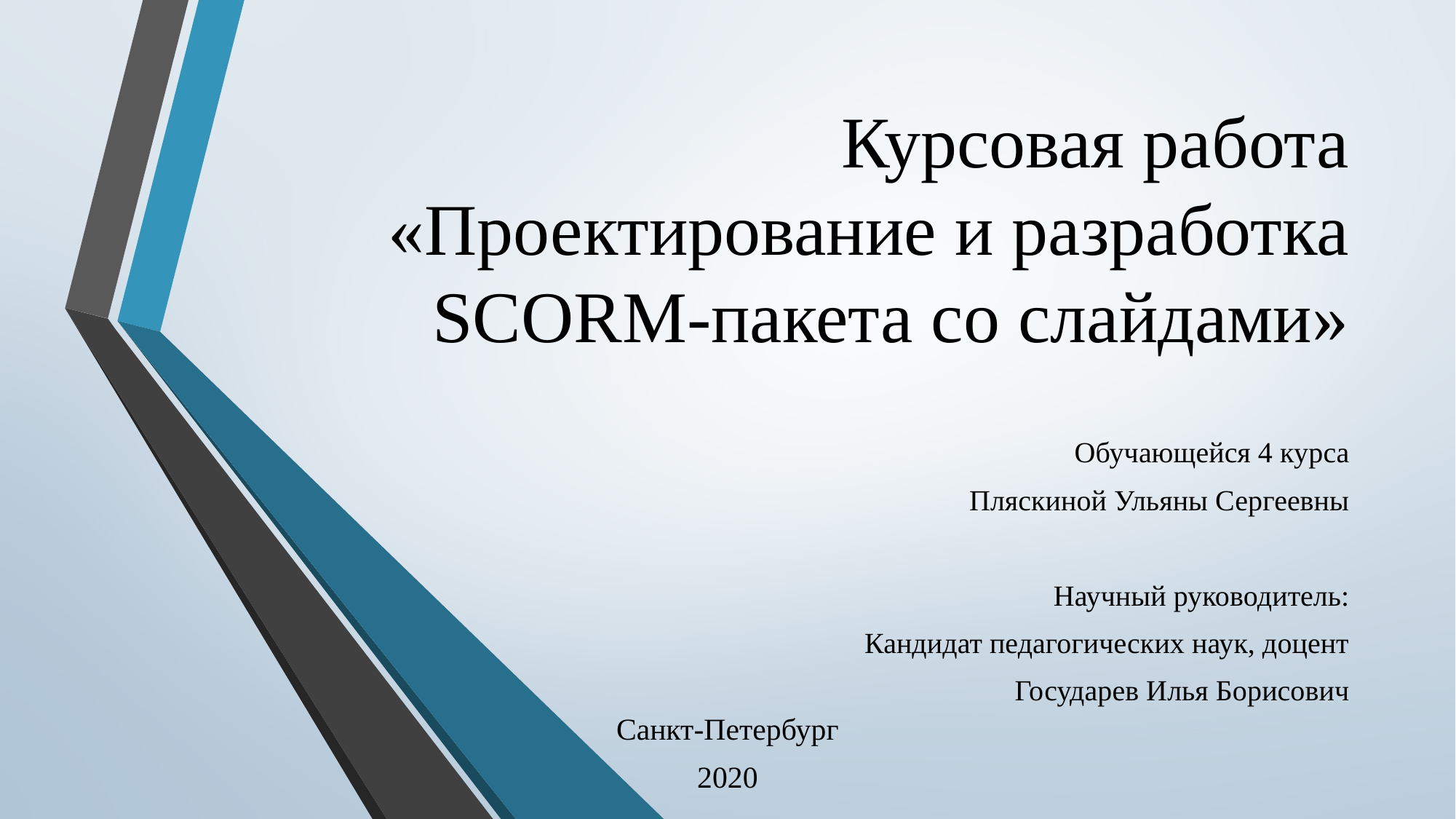

# Курсовая работа «Проектирование и разработка SCORM-пакета со слайдами»
Обучающейся 4 курса
Пляскиной Ульяны Сергеевны

Научный руководитель:
Кандидат педагогических наук, доцент
Государев Илья Борисович

Санкт-Петербург
2020